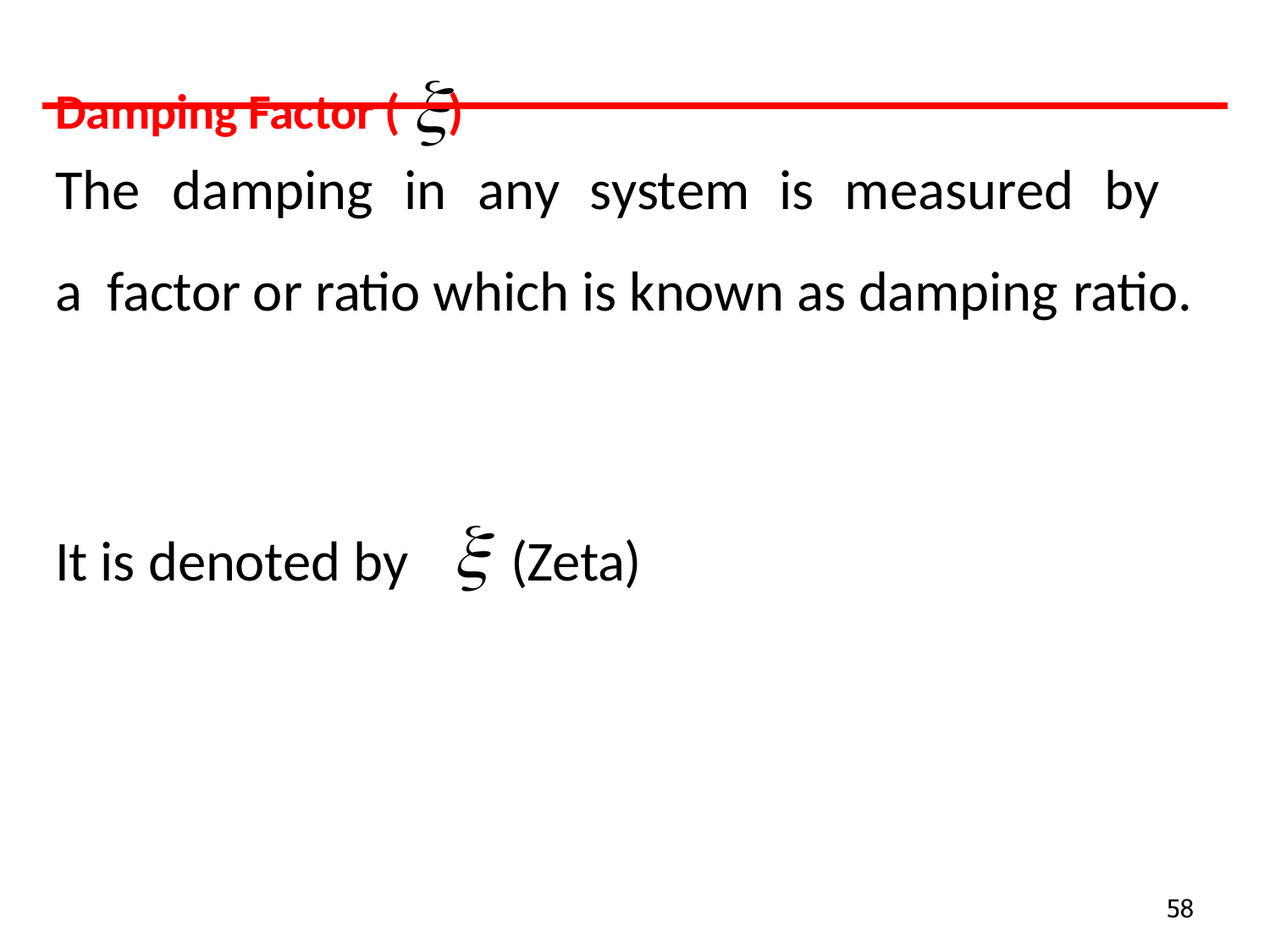

# Damping Factor ( ξ)

The	damping	in	any	system	is	measured	by	a  factor or ratio which is known as damping ratio.

It is denoted by	ξ (Zeta)
58